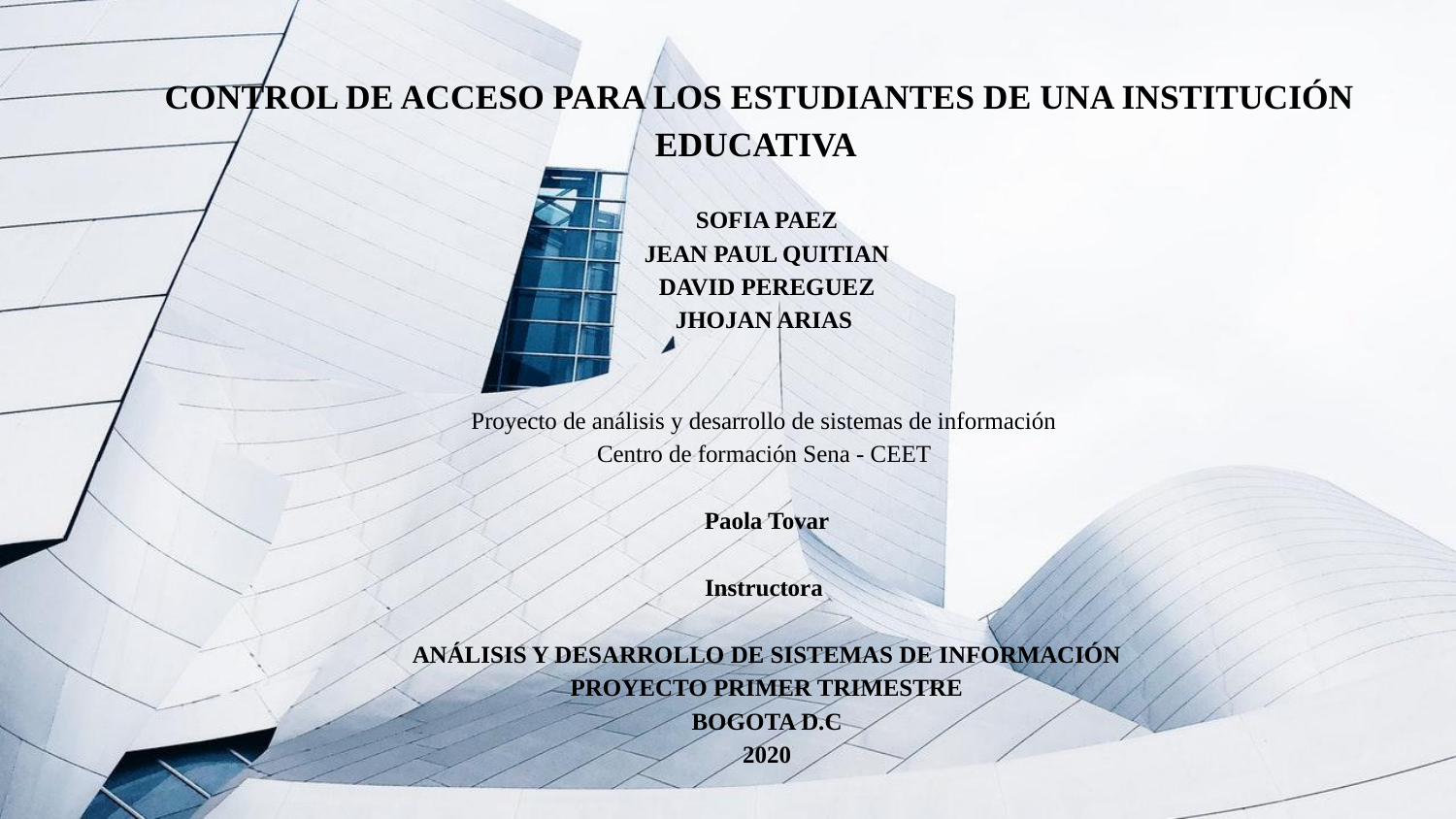

# CONTROL DE ACCESO PARA LOS ESTUDIANTES DE UNA INSTITUCIÓN EDUCATIVA
SOFIA PAEZ
JEAN PAUL QUITIAN
DAVID PEREGUEZ
JHOJAN ARIAS

Proyecto de análisis y desarrollo de sistemas de información
Centro de formación Sena - CEET

Paola Tovar

Instructora

ANÁLISIS Y DESARROLLO DE SISTEMAS DE INFORMACIÓN
PROYECTO PRIMER TRIMESTRE
BOGOTA D.C
2020